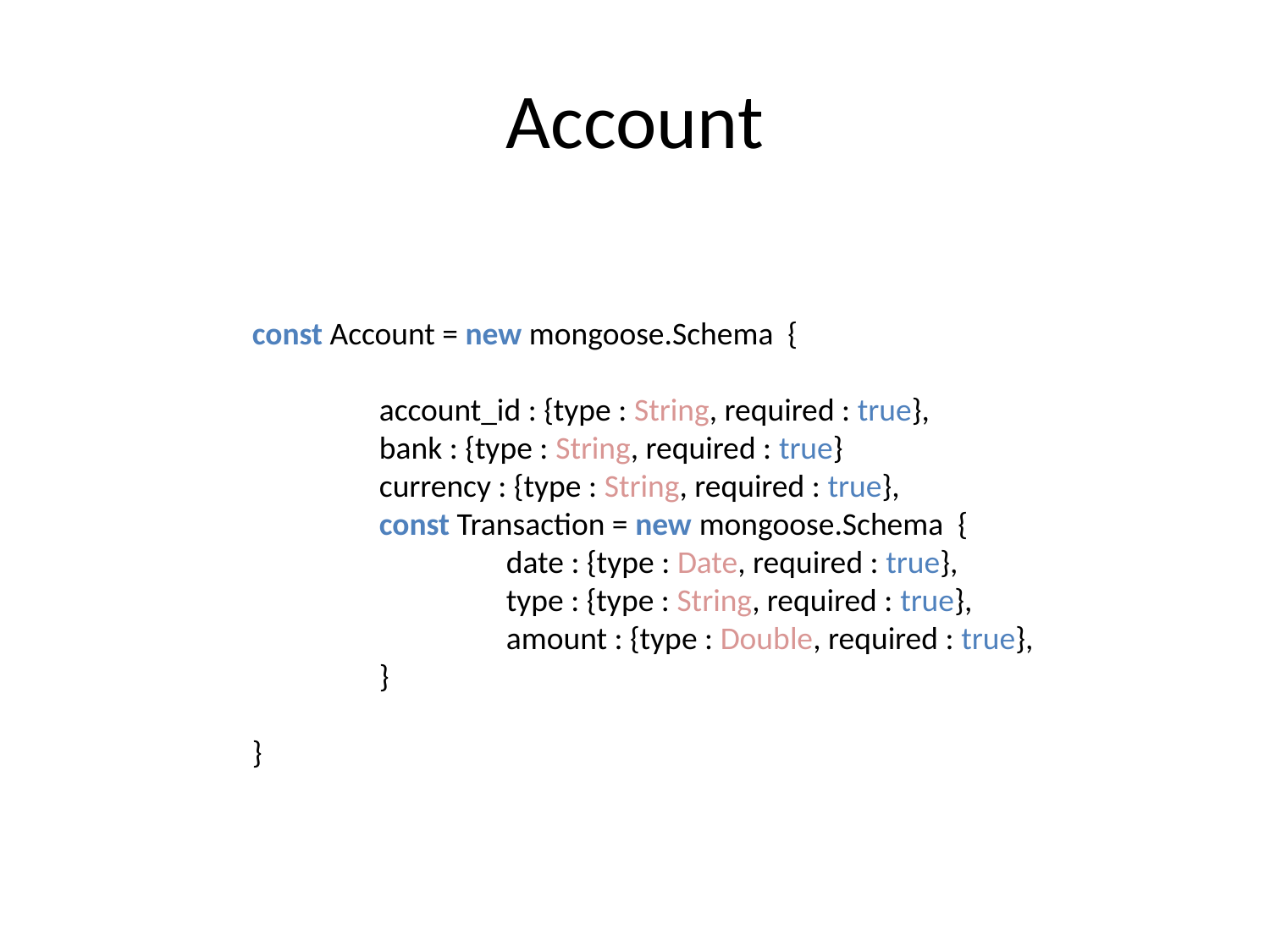

# Account
const Account = new mongoose.Schema  {

	account_id : {type : String, required : true},
	bank : {type : String, required : true}
	currency : {type : String, required : true},
	const Transaction = new mongoose.Schema  {
		date : {type : Date, required : true},
		type : {type : String, required : true},
		amount : {type : Double, required : true},
	}

}